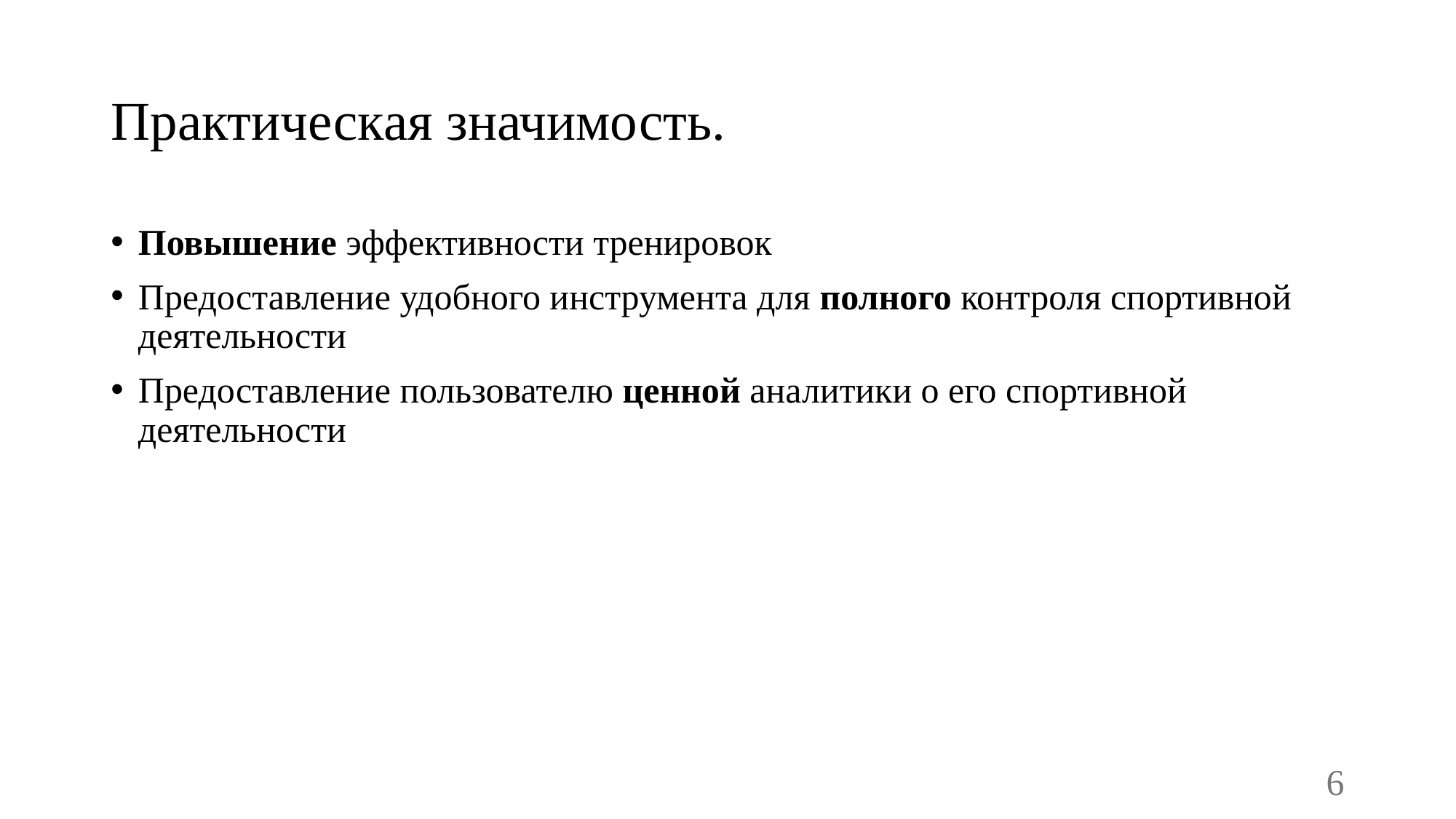

# Практическая значимость.
Повышение эффективности тренировок
Предоставление удобного инструмента для полного контроля спортивной деятельности
Предоставление пользователю ценной аналитики о его спортивной деятельности

6